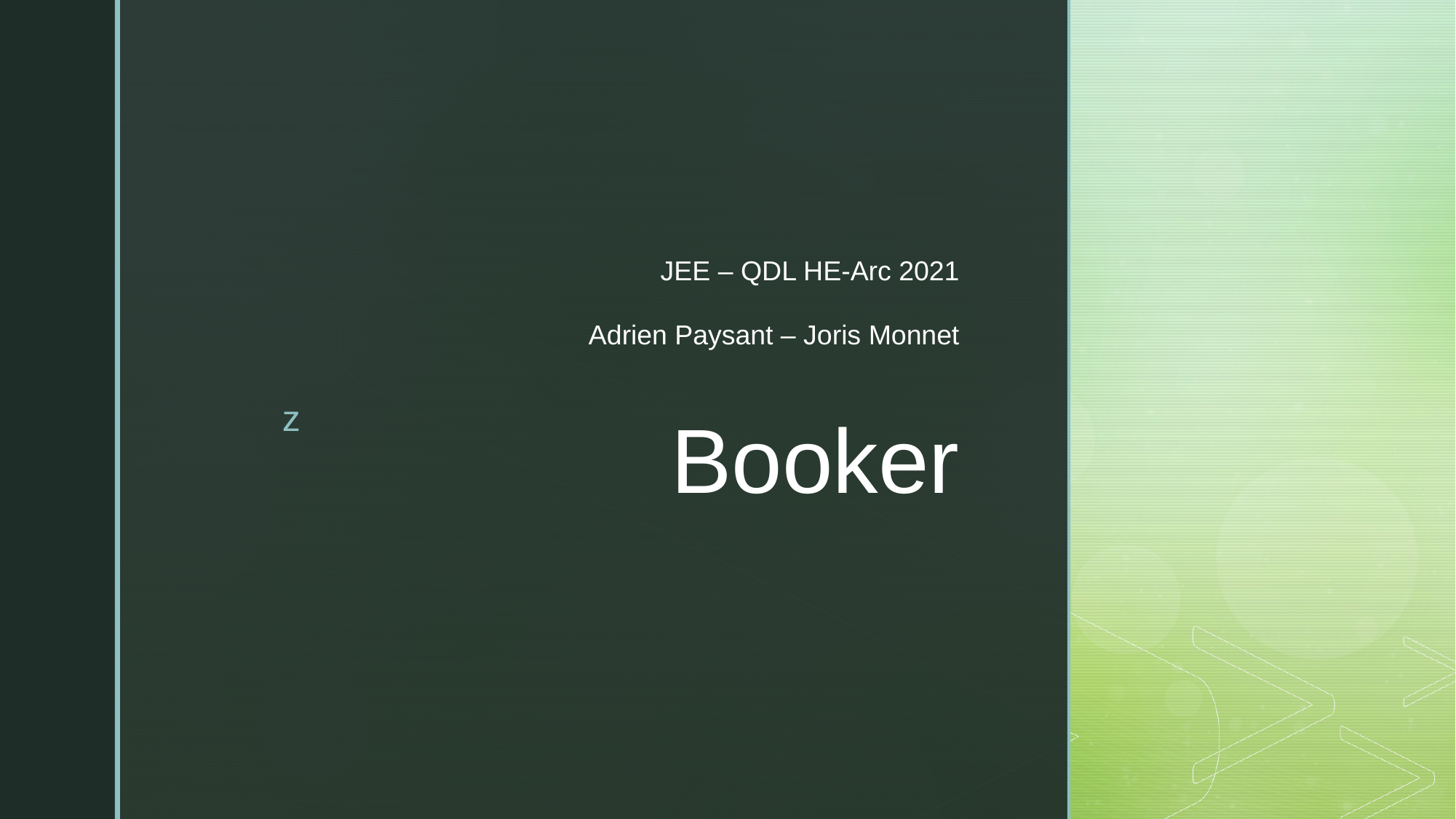

JEE – QDL HE-Arc 2021
Adrien Paysant – Joris Monnet
# Booker